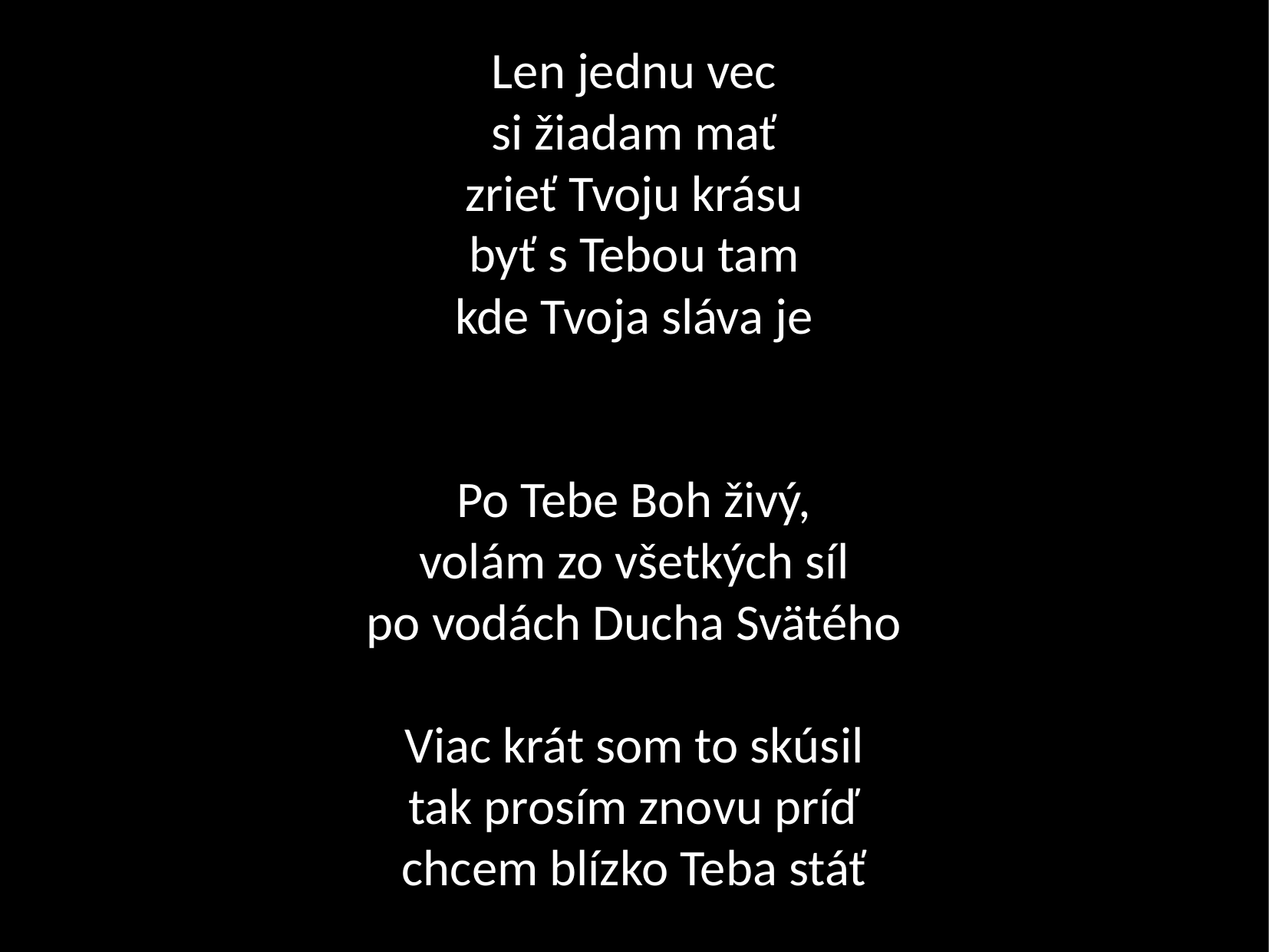

Len jednu vec
si žiadam mať
zrieť Tvoju krásu
byť s Tebou tam
kde Tvoja sláva je
Po Tebe Boh živý,
volám zo všetkých síl
po vodách Ducha Svätého
Viac krát som to skúsil
tak prosím znovu príď
chcem blízko Teba stáť